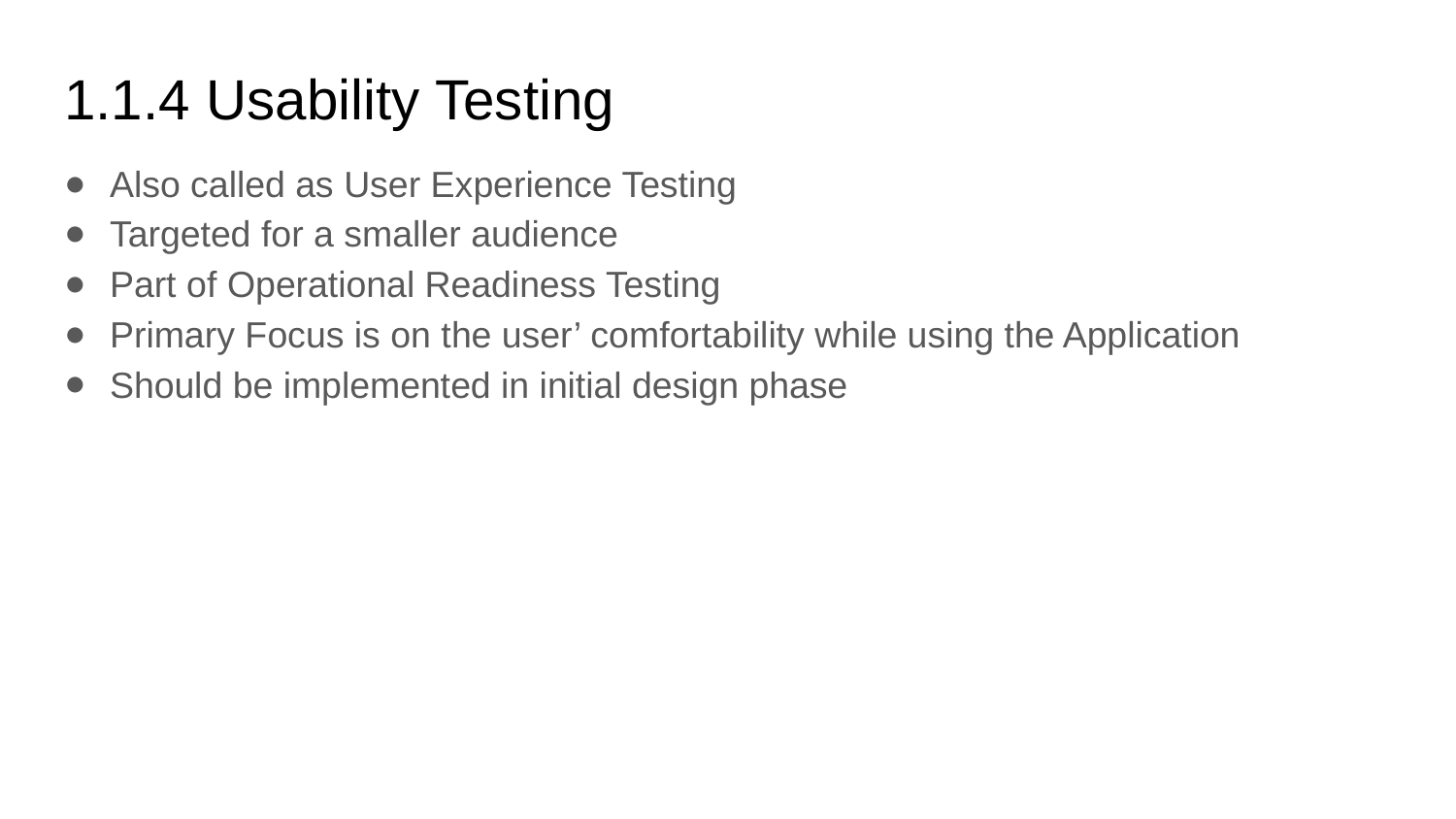

# 1.1.4 Usability Testing
Also called as User Experience Testing
Targeted for a smaller audience
Part of Operational Readiness Testing
Primary Focus is on the user’ comfortability while using the Application
Should be implemented in initial design phase